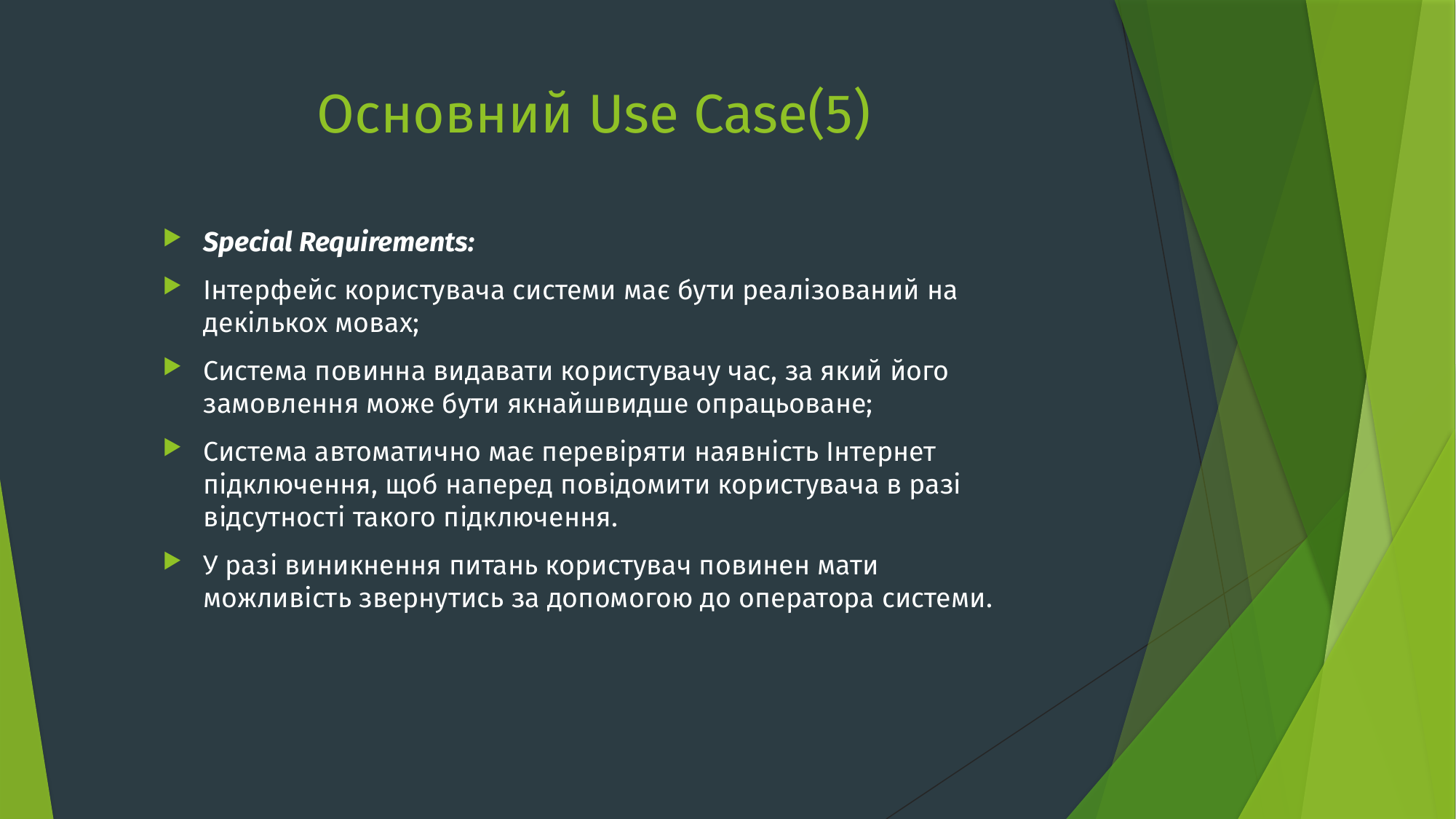

# Основний Use Case(5)
Special Requirements:
Інтерфейс користувача системи має бути реалізований на декількох мовах;
Система повинна видавати користувачу час, за який його замовлення може бути якнайшвидше опрацьоване;
Система автоматично має перевіряти наявність Інтернет підключення, щоб наперед повідомити користувача в разі відсутності такого підключення.
У разі виникнення питань користувач повинен мати можливість звернутись за допомогою до оператора системи.